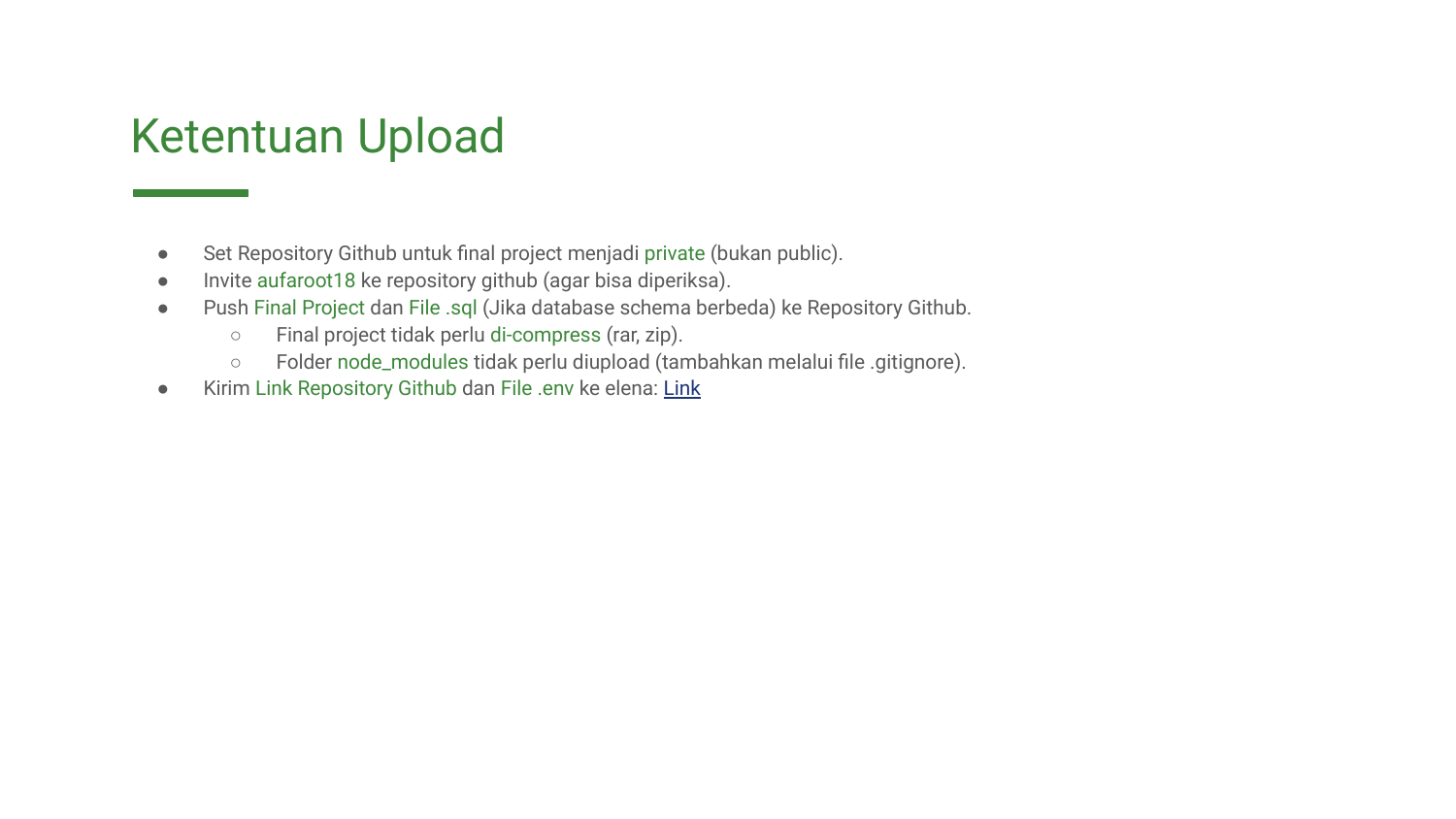

Ketentuan Upload

Set Repository Github untuk final project menjadi private (bukan public).
Invite aufaroot18 ke repository github (agar bisa diperiksa).
Push Final Project dan File .sql (Jika database schema berbeda) ke Repository Github.
Final project tidak perlu di-compress (rar, zip).
Folder node_modules tidak perlu diupload (tambahkan melalui file .gitignore).
Kirim Link Repository Github dan File .env ke elena: Link